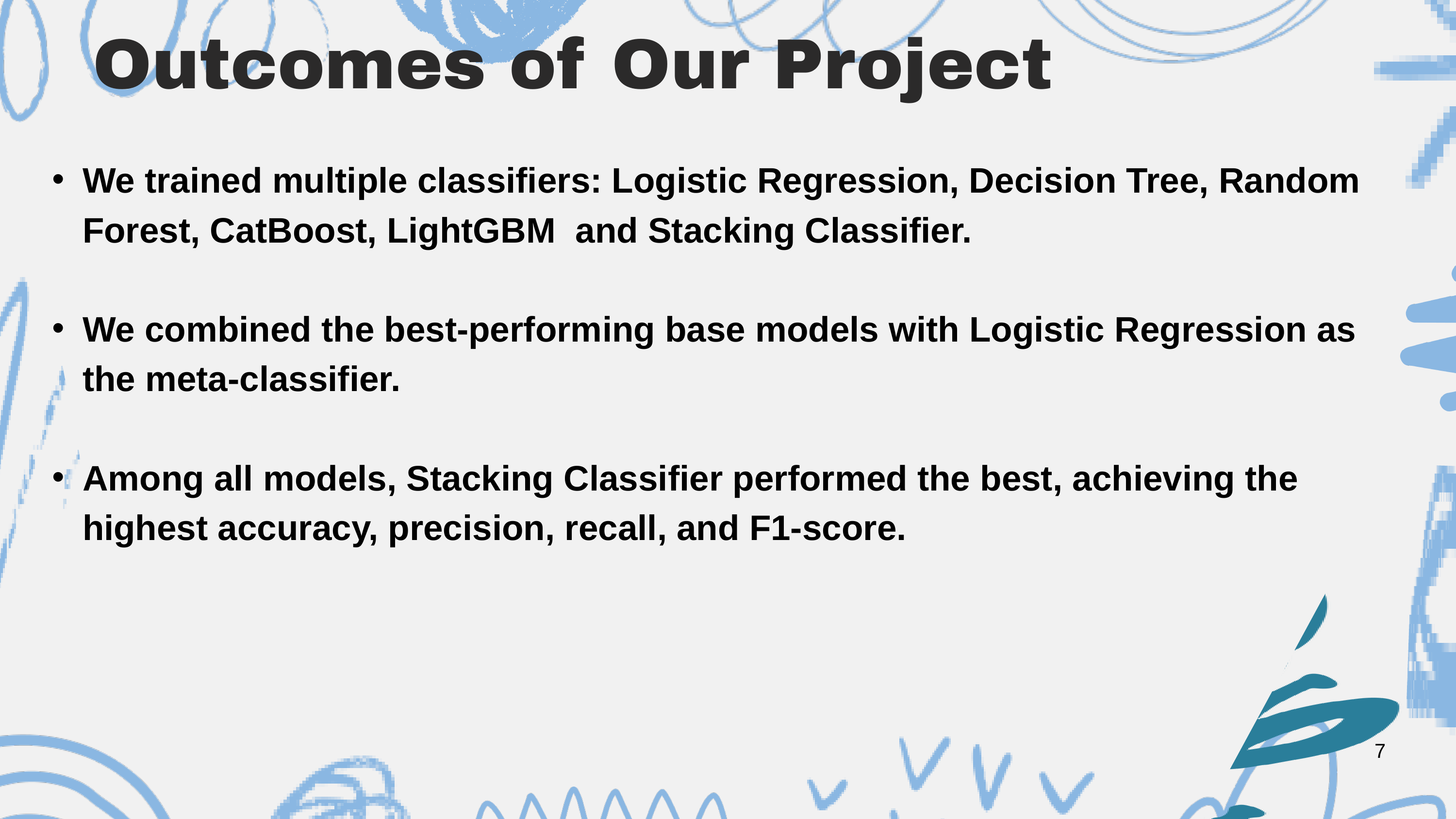

Outcomes of Our Project
We trained multiple classifiers: Logistic Regression, Decision Tree, Random Forest, CatBoost, LightGBM  and Stacking Classifier.

We combined the best-performing base models with Logistic Regression as the meta-classifier.

Among all models, Stacking Classifier performed the best, achieving the highest accuracy, precision, recall, and F1-score.

7